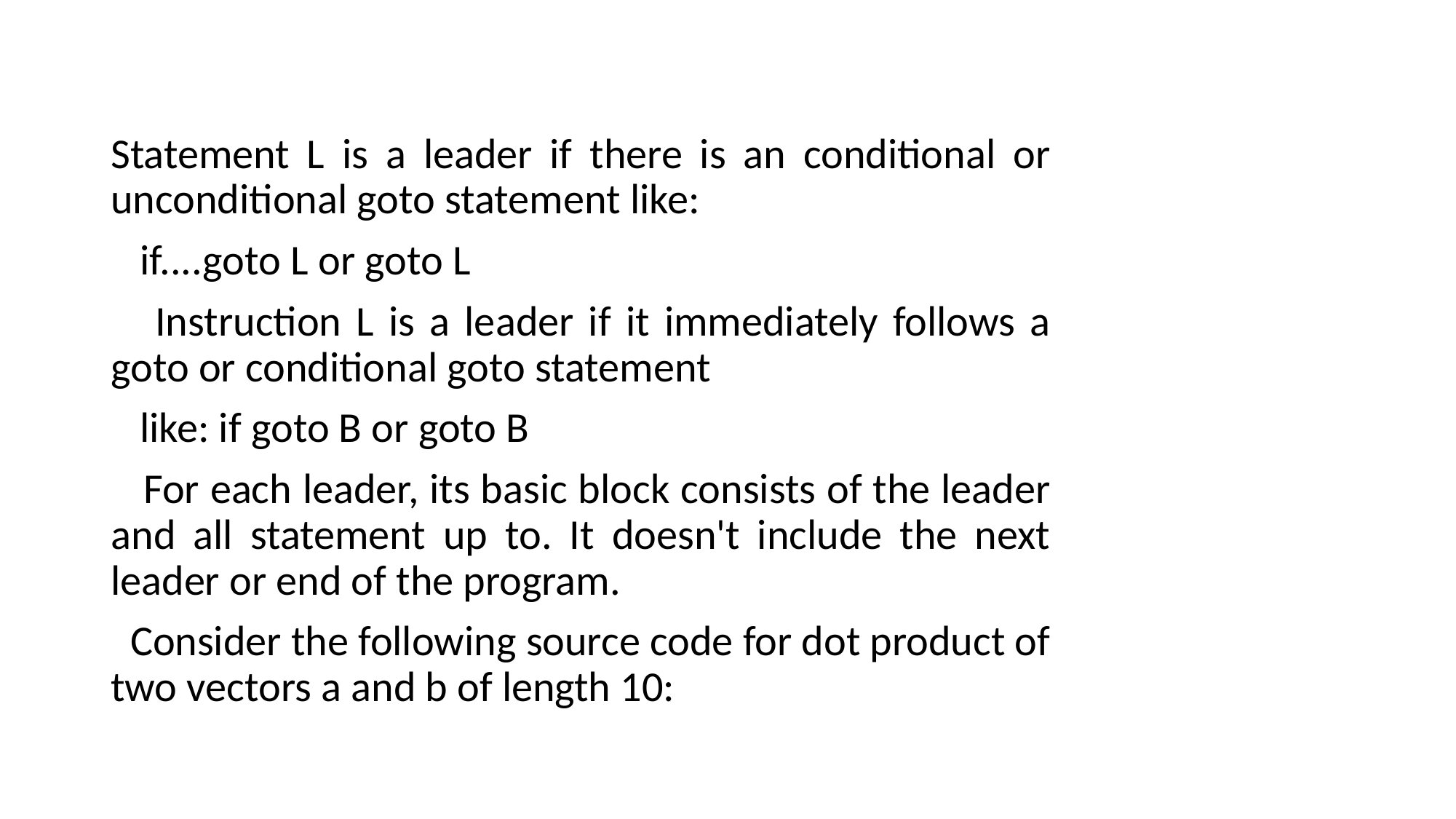

Statement L is a leader if there is an conditional or unconditional goto statement like:
   if....goto L or goto L
   Instruction L is a leader if it immediately follows a goto or conditional goto statement
   like: if goto B or goto B
   For each leader, its basic block consists of the leader and all statement up to. It doesn't include the next leader or end of the program.
  Consider the following source code for dot product of two vectors a and b of length 10: